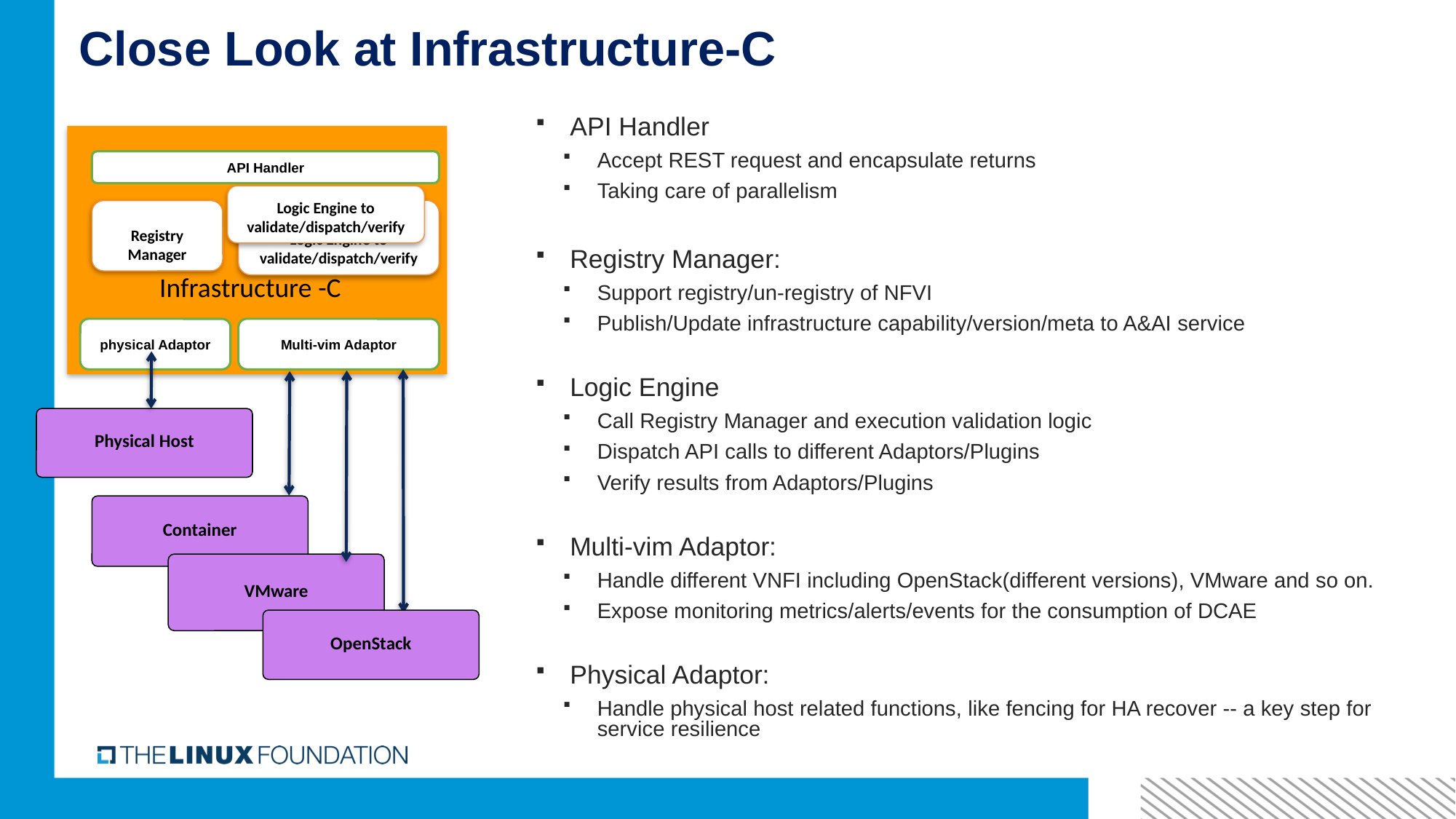

# Close Look at Infrastructure-C
API Handler
Accept REST request and encapsulate returns
Taking care of parallelism

Registry Manager:
Support registry/un-registry of NFVI
Publish/Update infrastructure capability/version/meta to A&AI service

Logic Engine
Call Registry Manager and execution validation logic
Dispatch API calls to different Adaptors/Plugins
Verify results from Adaptors/Plugins

Multi-vim Adaptor:
Handle different VNFI including OpenStack(different versions), VMware and so on.
Expose monitoring metrics/alerts/events for the consumption of DCAE

Physical Adaptor:
Handle physical host related functions, like fencing for HA recover -- a key step for service resilience

API Handler
Logic Engine to
validate/dispatch/verify
Registry Manager
Infrastructure -C
physical Adaptor
Multi-vim Adaptor
Physical Host
Container
VMware
OpenStack
Logic Engine to
validate/dispatch/verify